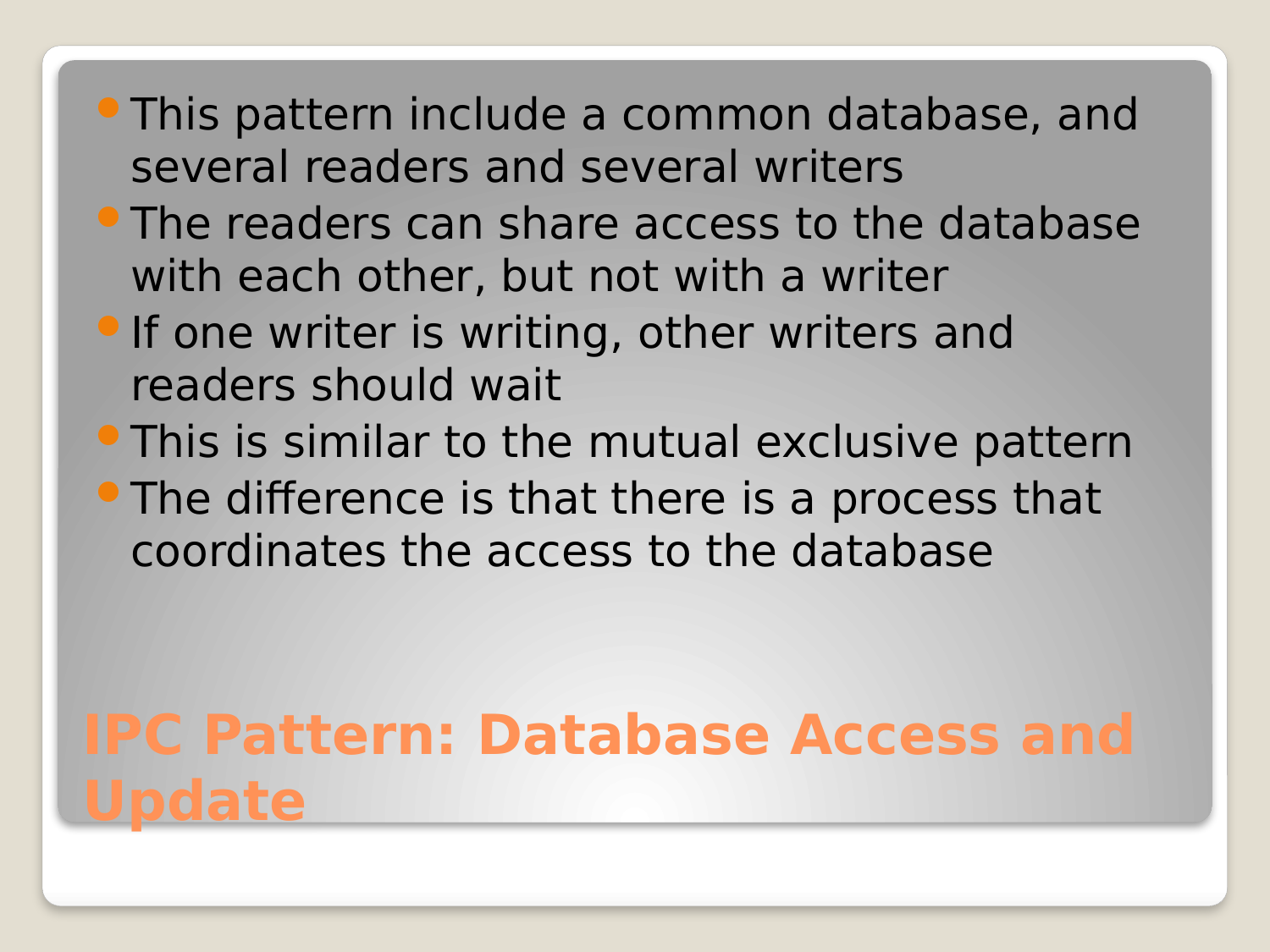

This pattern include a common database, and several readers and several writers
The readers can share access to the database with each other, but not with a writer
If one writer is writing, other writers and readers should wait
This is similar to the mutual exclusive pattern
The difference is that there is a process that coordinates the access to the database

# IPC Pattern: Database Access and Update